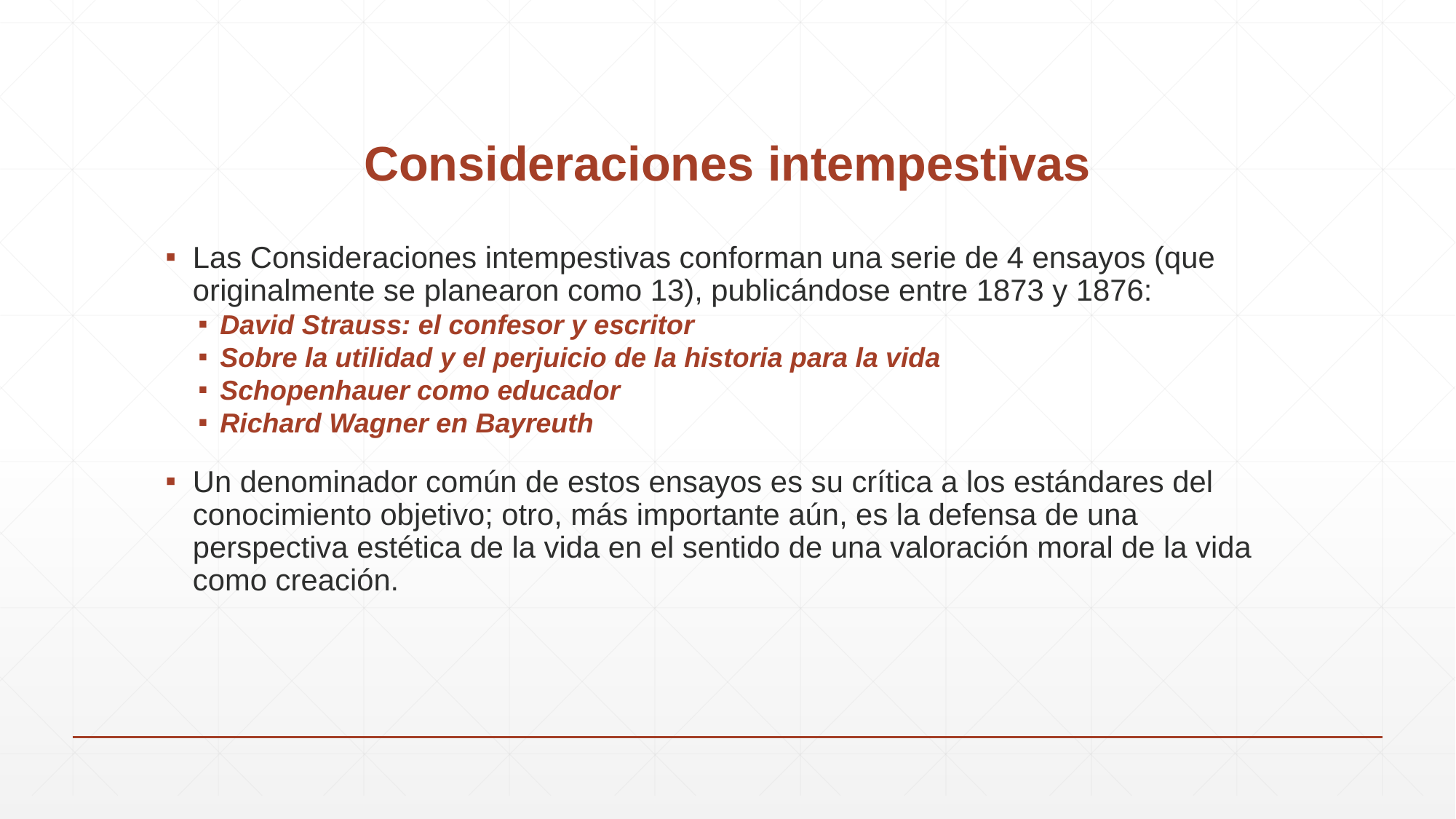

# Consideraciones intempestivas
Las Consideraciones intempestivas conforman una serie de 4 ensayos (que originalmente se planearon como 13), publicándose entre 1873 y 1876:
David Strauss: el confesor y escritor
Sobre la utilidad y el perjuicio de la historia para la vida
Schopenhauer como educador
Richard Wagner en Bayreuth
Un denominador común de estos ensayos es su crítica a los estándares del conocimiento objetivo; otro, más importante aún, es la defensa de una perspectiva estética de la vida en el sentido de una valoración moral de la vida como creación.